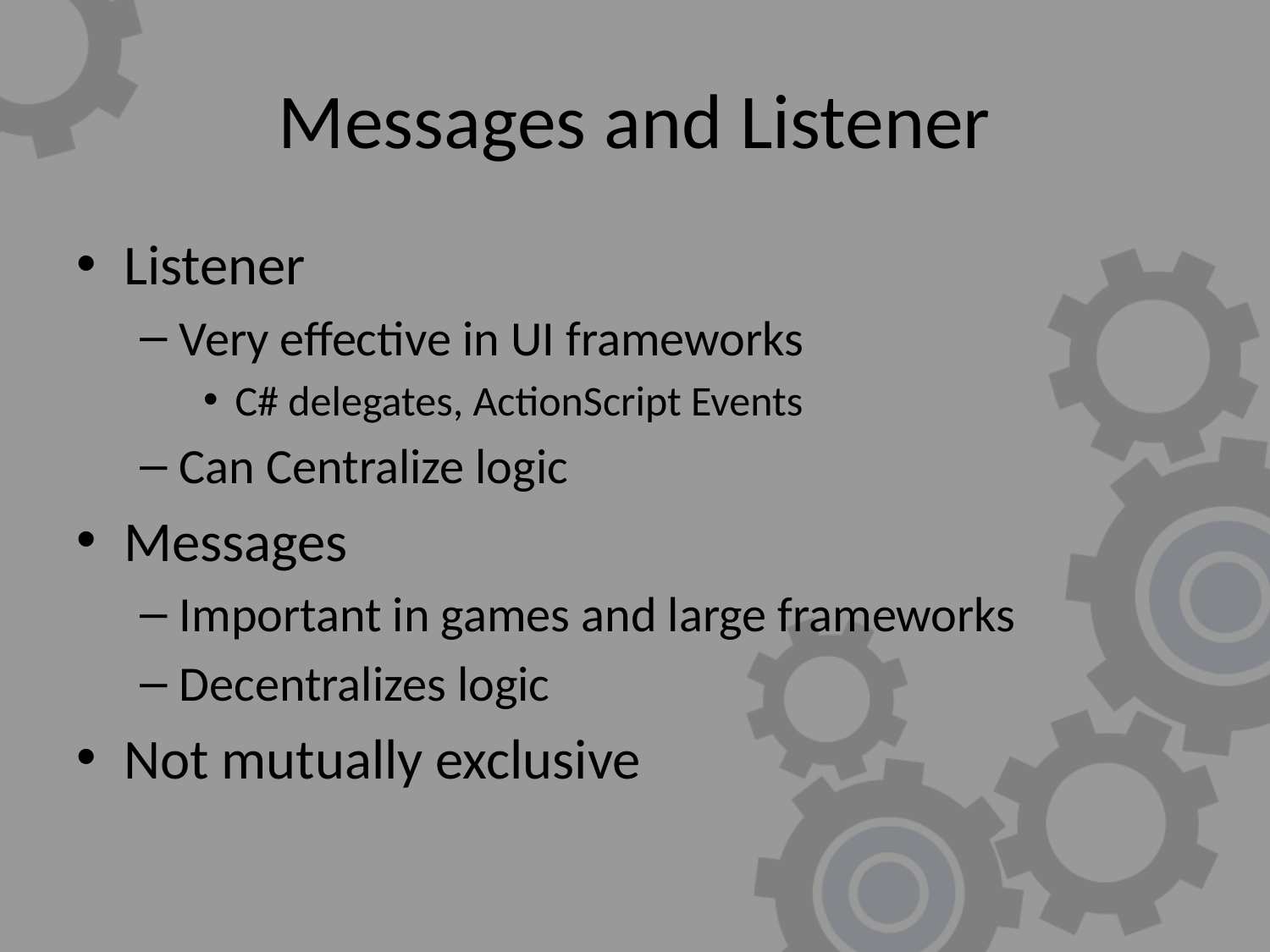

# Messages and Listener
Listener
Very effective in UI frameworks
C# delegates, ActionScript Events
Can Centralize logic
Messages
Important in games and large frameworks
Decentralizes logic
Not mutually exclusive